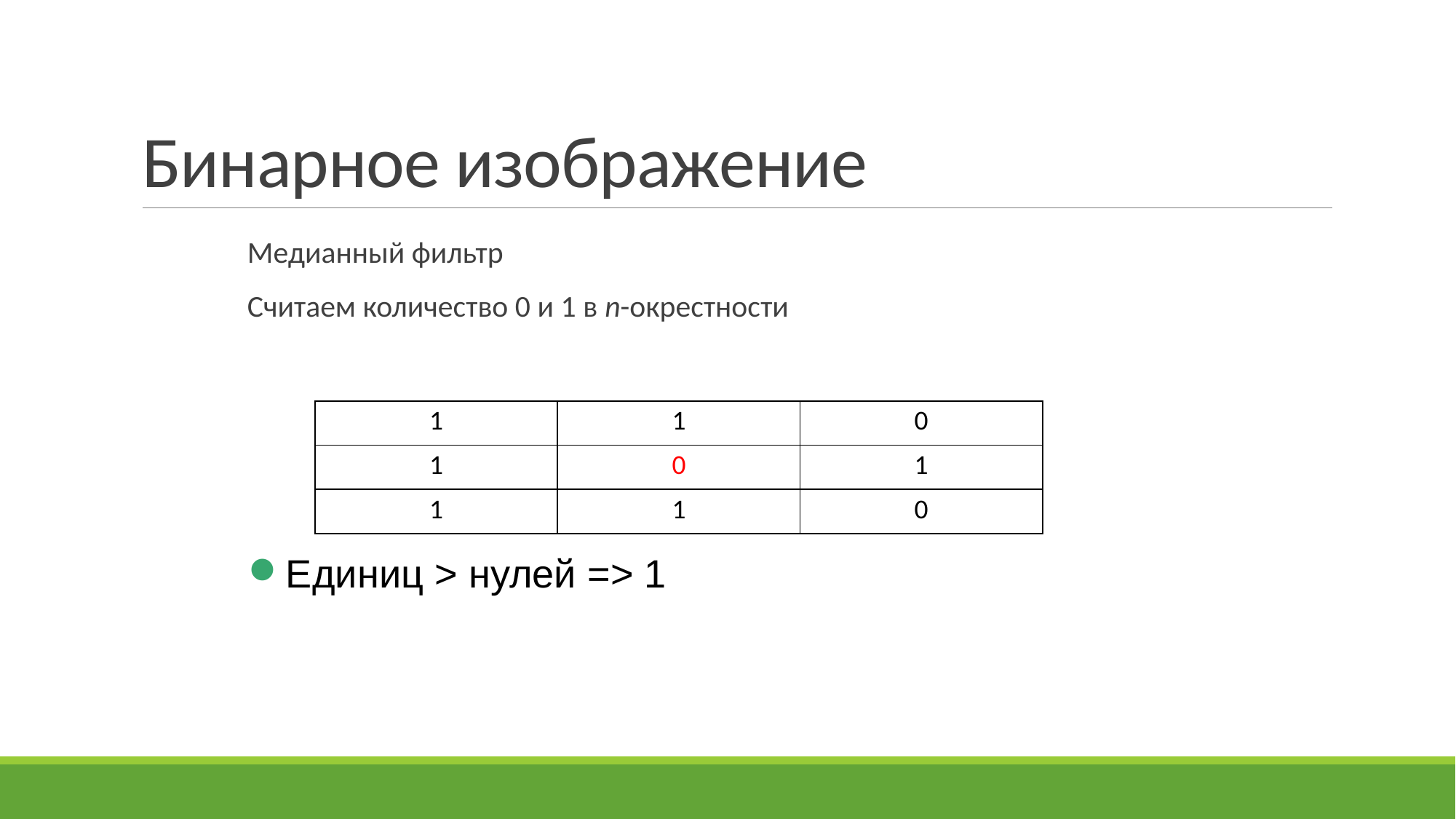

# Бинарное изображение
Медианный фильтр
Считаем количество 0 и 1 в n-окрестности
| 1 | 1 | 0 |
| --- | --- | --- |
| 1 | 0 | 1 |
| 1 | 1 | 0 |
Единиц > нулей => 1